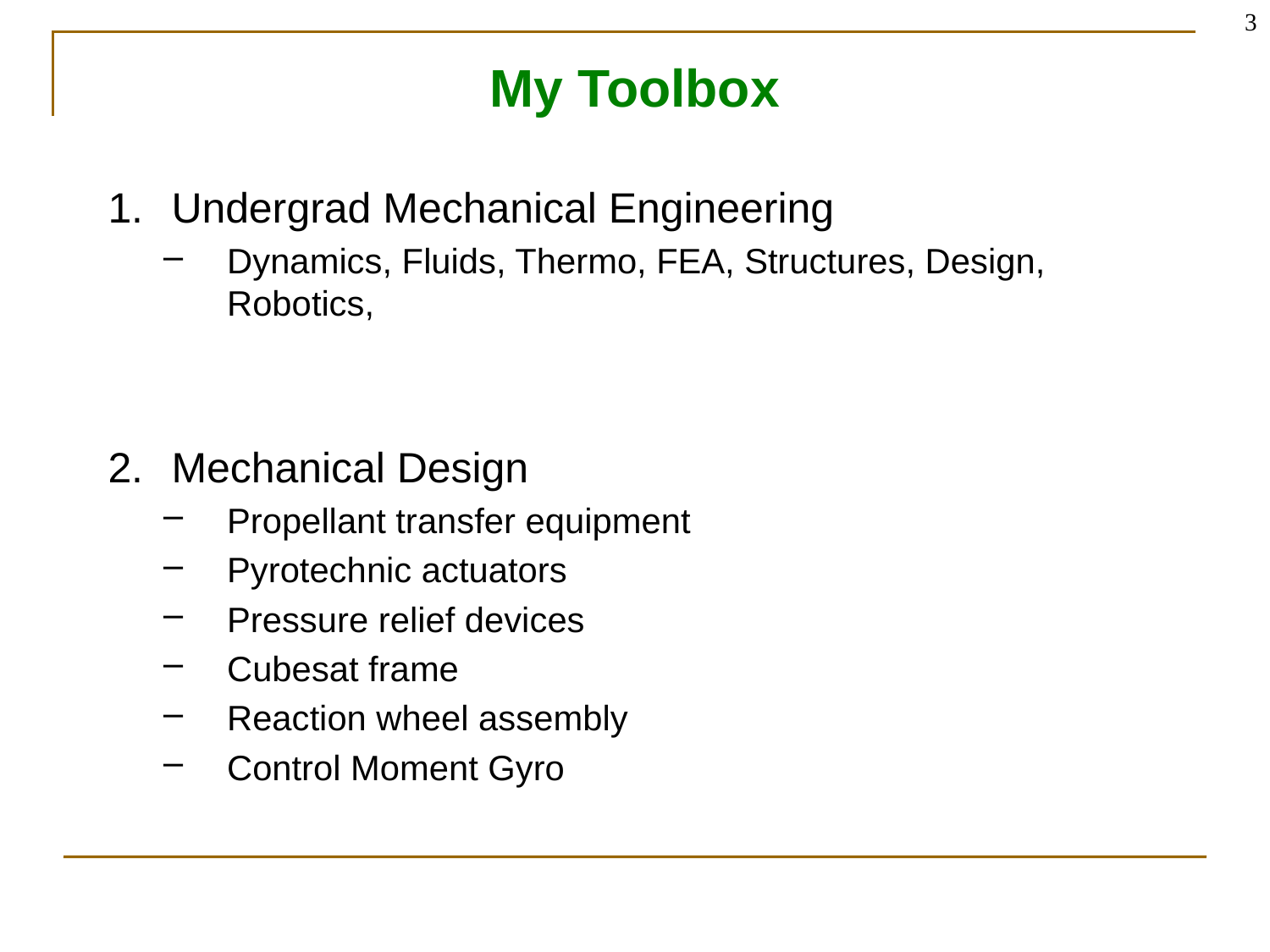

3
# My Toolbox
Undergrad Mechanical Engineering
Dynamics, Fluids, Thermo, FEA, Structures, Design, Robotics,

Mechanical Design
Propellant transfer equipment
Pyrotechnic actuators
Pressure relief devices
Cubesat frame
Reaction wheel assembly
Control Moment Gyro